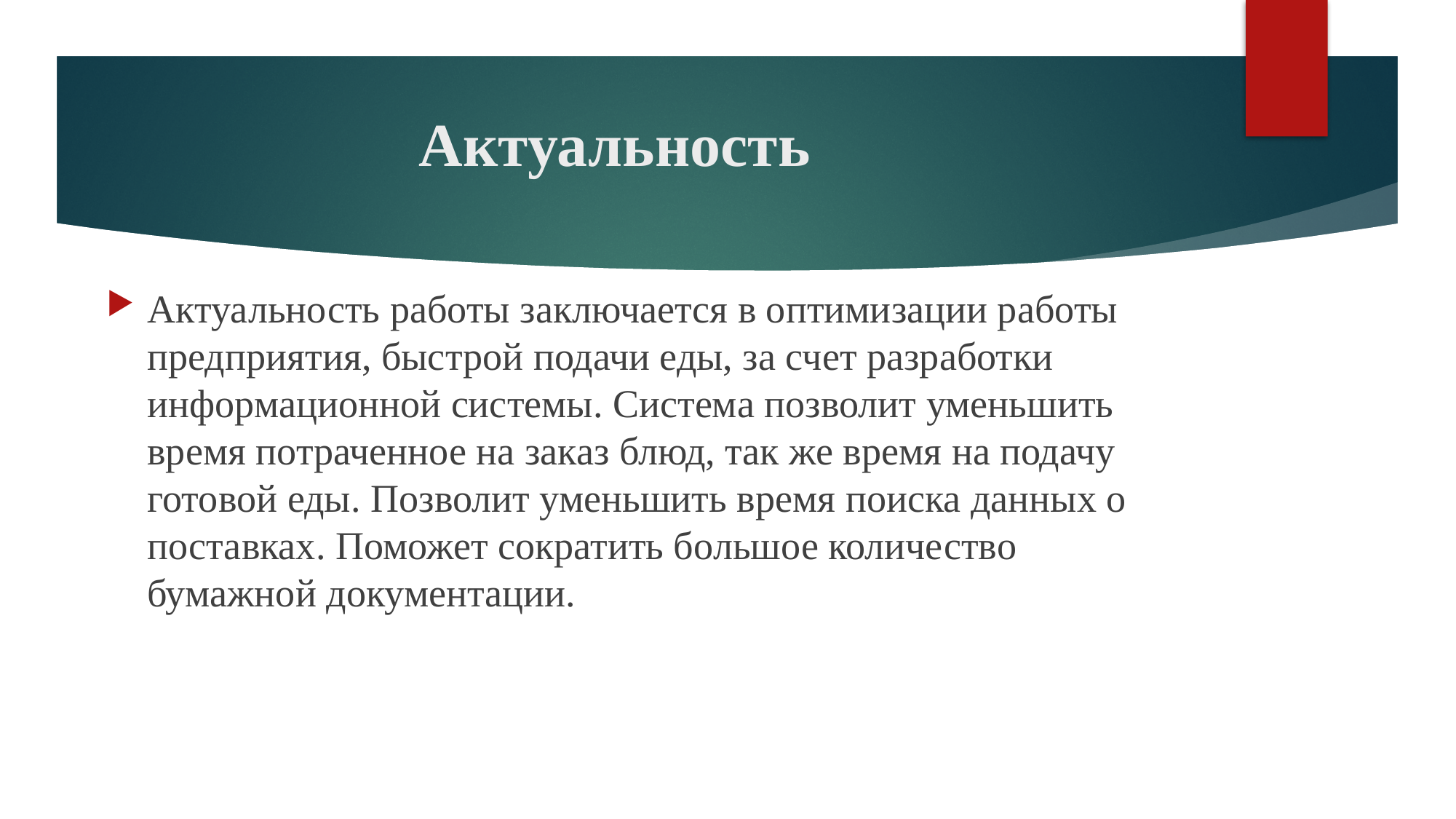

# Актуальность
Актуальность работы заключается в оптимизации работы предприятия, быстрой подачи еды, за счет разработки информационной системы. Система позволит уменьшить время потраченное на заказ блюд, так же время на подачу готовой еды. Позволит уменьшить время поиска данных о поставках. Поможет сократить большое количество бумажной документации.